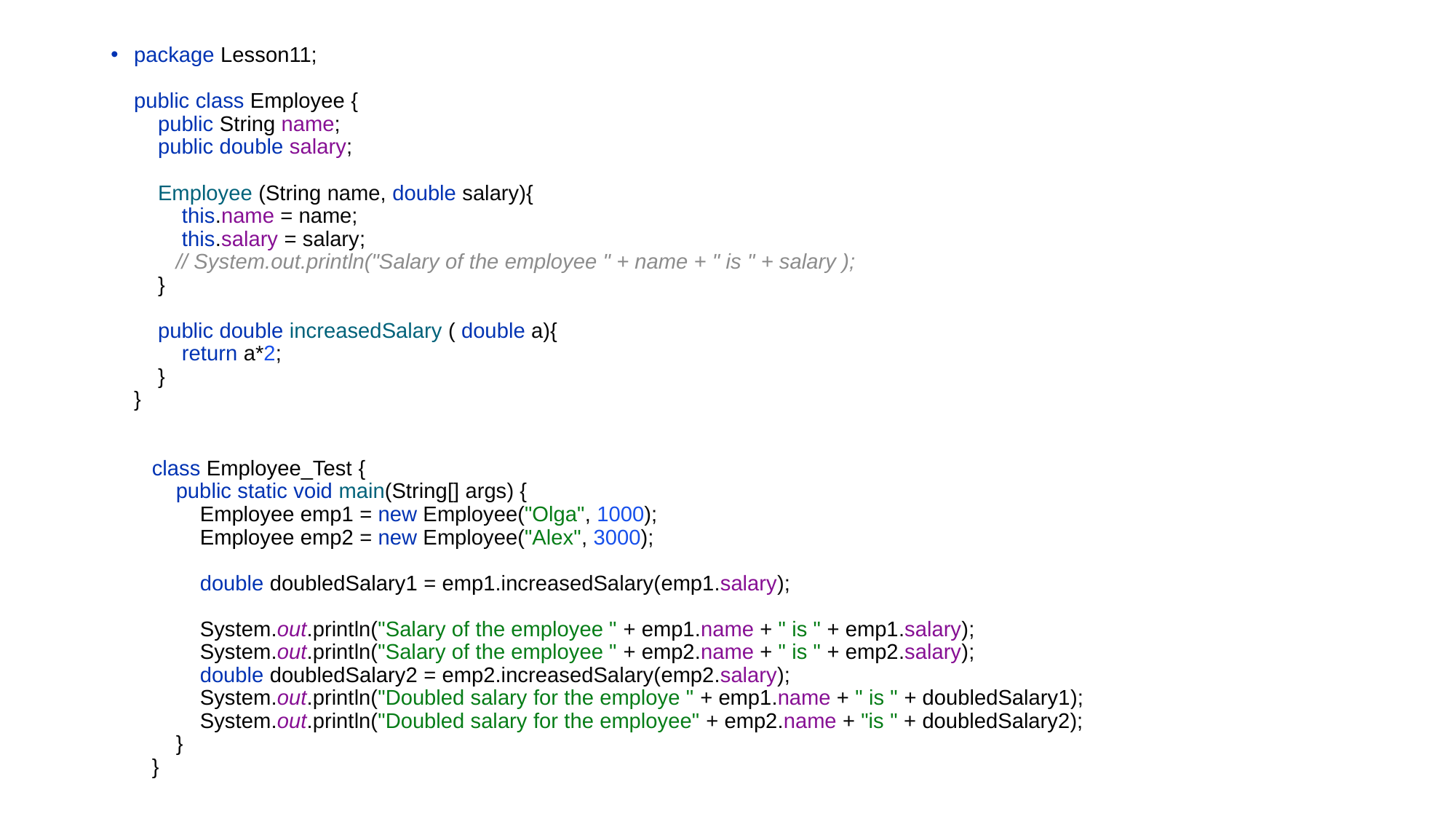

package Lesson11;
public class Employee {
    public String name;
    public double salary;
    Employee (String name, double salary){
        this.name = name;
        this.salary = salary;
       // System.out.println("Salary of the employee " + name + " is " + salary );
    }
    public double increasedSalary ( double a){
        return a*2;
    }
}
   class Employee_Test {
       public static void main(String[] args) {
           Employee emp1 = new Employee("Olga", 1000);
           Employee emp2 = new Employee("Alex", 3000);
           double doubledSalary1 = emp1.increasedSalary(emp1.salary);
           System.out.println("Salary of the employee " + emp1.name + " is " + emp1.salary);
           System.out.println("Salary of the employee " + emp2.name + " is " + emp2.salary);
           double doubledSalary2 = emp2.increasedSalary(emp2.salary);
           System.out.println("Doubled salary for the employe " + emp1.name + " is " + doubledSalary1);
           System.out.println("Doubled salary for the employee" + emp2.name + "is " + doubledSalary2);
       }
   }